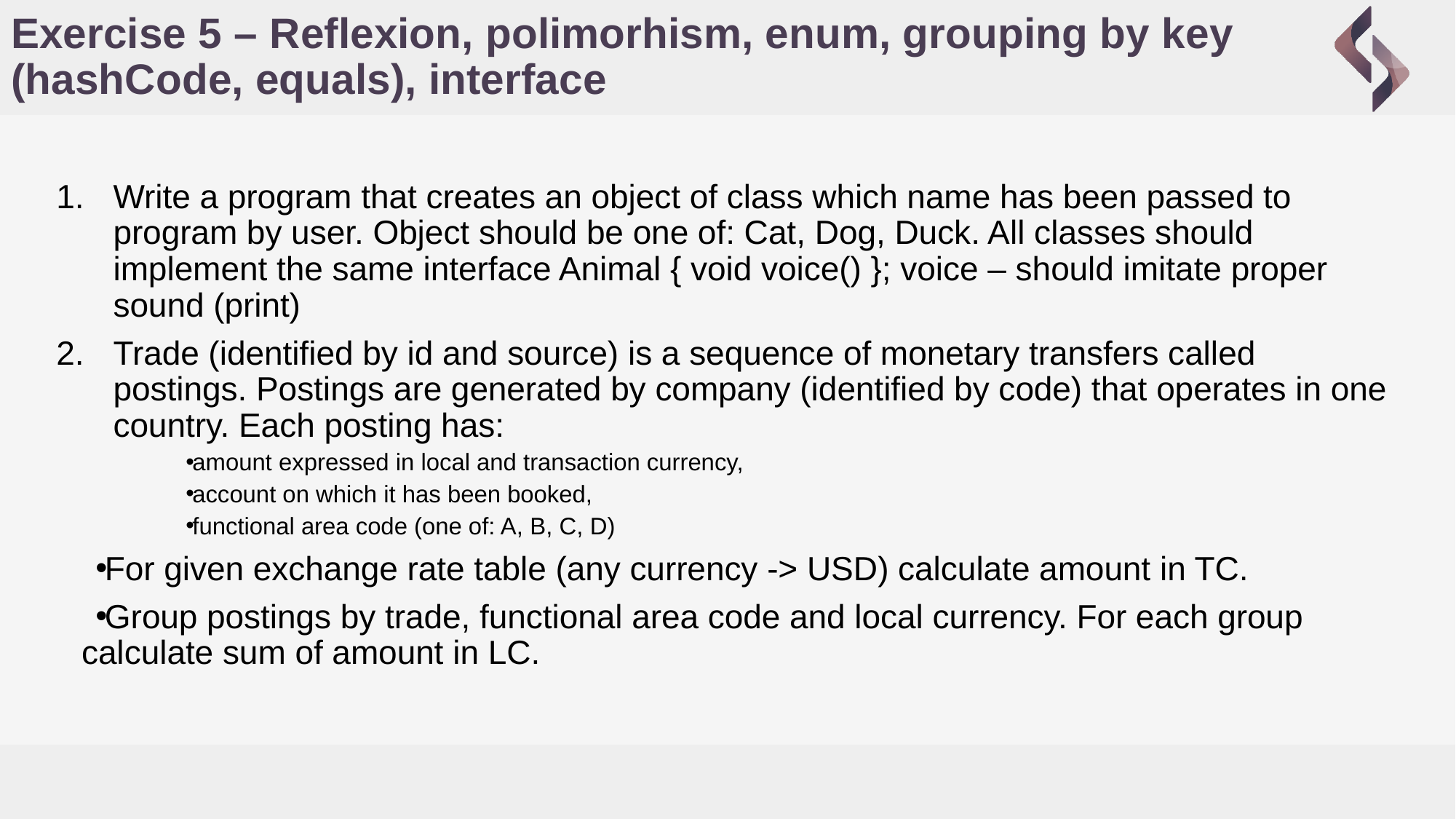

# Exercise 5 – Reflexion, polimorhism, enum, grouping by key (hashCode, equals), interface
Write a program that creates an object of class which name has been passed to program by user. Object should be one of: Cat, Dog, Duck. All classes should implement the same interface Animal { void voice() }; voice – should imitate proper sound (print)
Trade (identified by id and source) is a sequence of monetary transfers called postings. Postings are generated by company (identified by code) that operates in one country. Each posting has:
amount expressed in local and transaction currency,
account on which it has been booked,
functional area code (one of: A, B, C, D)
For given exchange rate table (any currency -> USD) calculate amount in TC.
Group postings by trade, functional area code and local currency. For each group calculate sum of amount in LC.